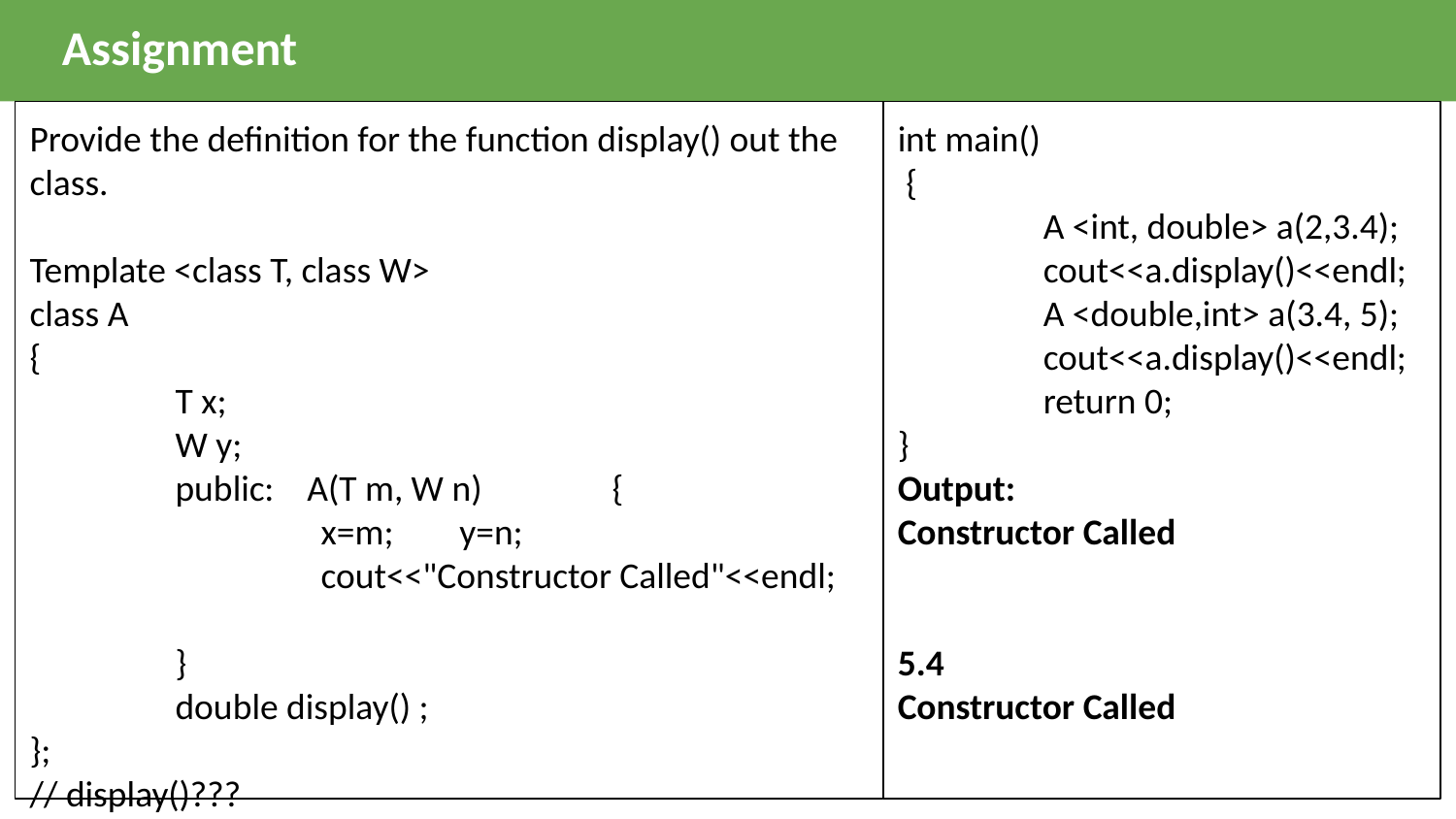

Assignment
Provide the definition for the function display() out the class.

Template <class T, class W>
class A
{
	T x;
	W y;
	public:    A(T m, W n)     	{
		x=m;        y=n;
		cout<<"Constructor Called"<<endl;
	}
	double display() ;
};
// display()???
int main()
 {
	A <int, double> a(2,3.4);
	cout<<a.display()<<endl;
 	A <double,int> a(3.4, 5);
	cout<<a.display()<<endl;
	return 0;
}
Output:
Constructor Called
5.4
Constructor Called
8.4